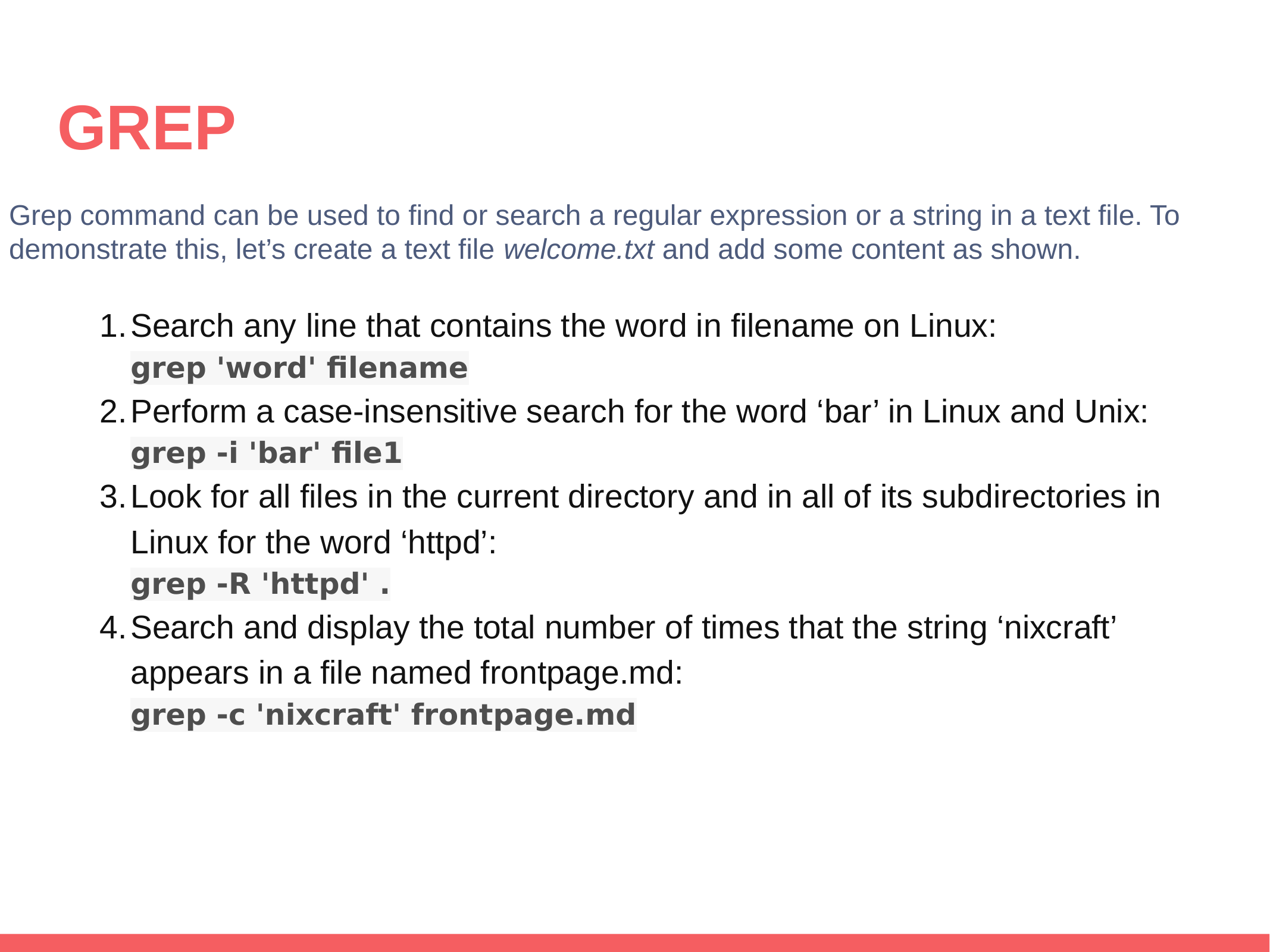

# GREP
Grep command can be used to find or search a regular expression or a string in a text file. To demonstrate this, let’s create a text file welcome.txt and add some content as shown.
Search any line that contains the word in filename on Linux:
grep 'word' filename
Perform a case-insensitive search for the word ‘bar’ in Linux and Unix:
grep -i 'bar' file1
Look for all files in the current directory and in all of its subdirectories in Linux for the word ‘httpd’:
grep -R 'httpd' .
Search and display the total number of times that the string ‘nixcraft’ appears in a file named frontpage.md:
grep -c 'nixcraft' frontpage.md